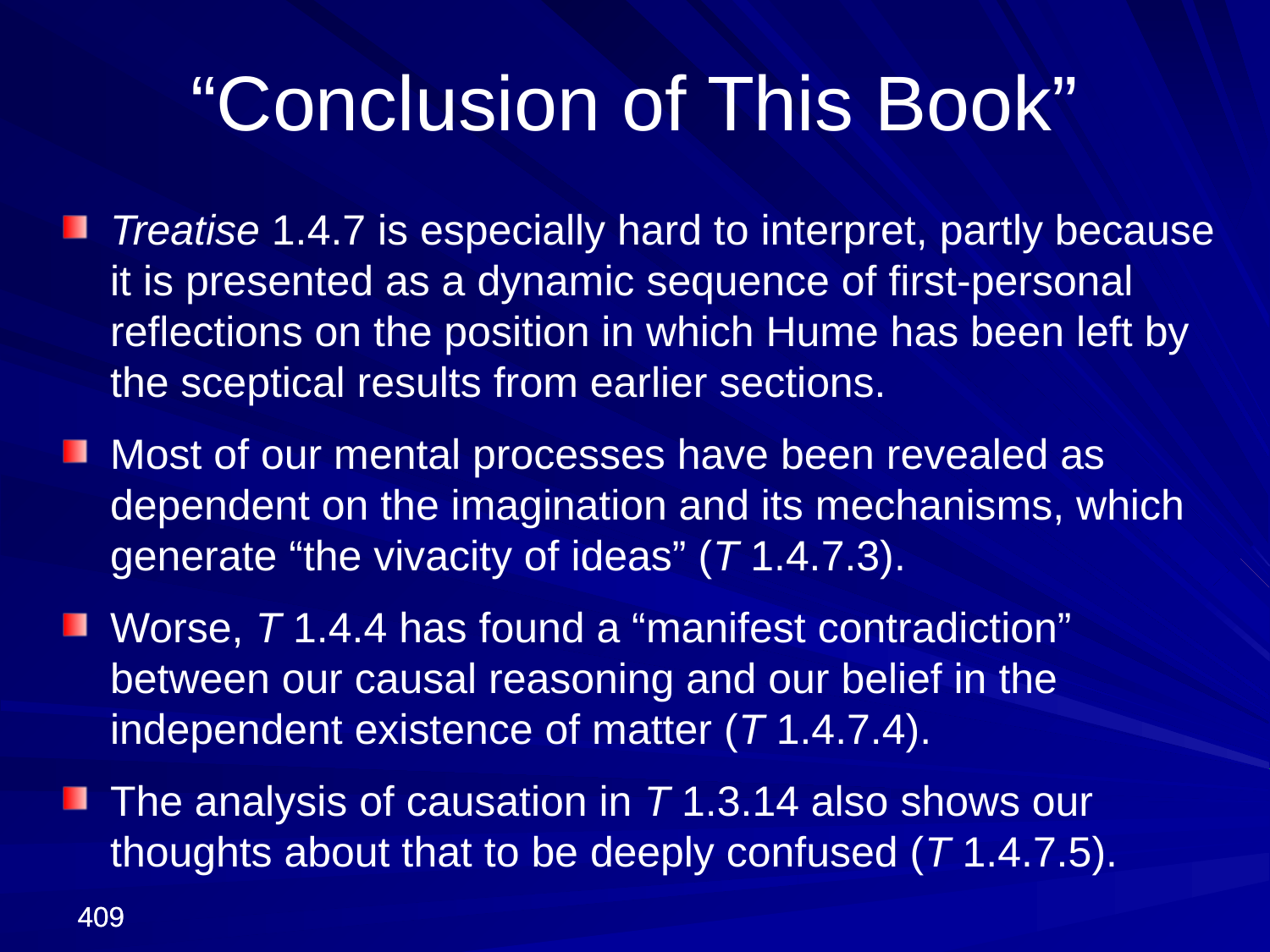

“Conclusion of This Book”
Treatise 1.4.7 is especially hard to interpret, partly because it is presented as a dynamic sequence of first-personal reflections on the position in which Hume has been left by the sceptical results from earlier sections.
Most of our mental processes have been revealed as dependent on the imagination and its mechanisms, which generate “the vivacity of ideas” (T 1.4.7.3).
Worse, T 1.4.4 has found a “manifest contradiction” between our causal reasoning and our belief in the independent existence of matter (T 1.4.7.4).
The analysis of causation in T 1.3.14 also shows our thoughts about that to be deeply confused (T 1.4.7.5).

409
409